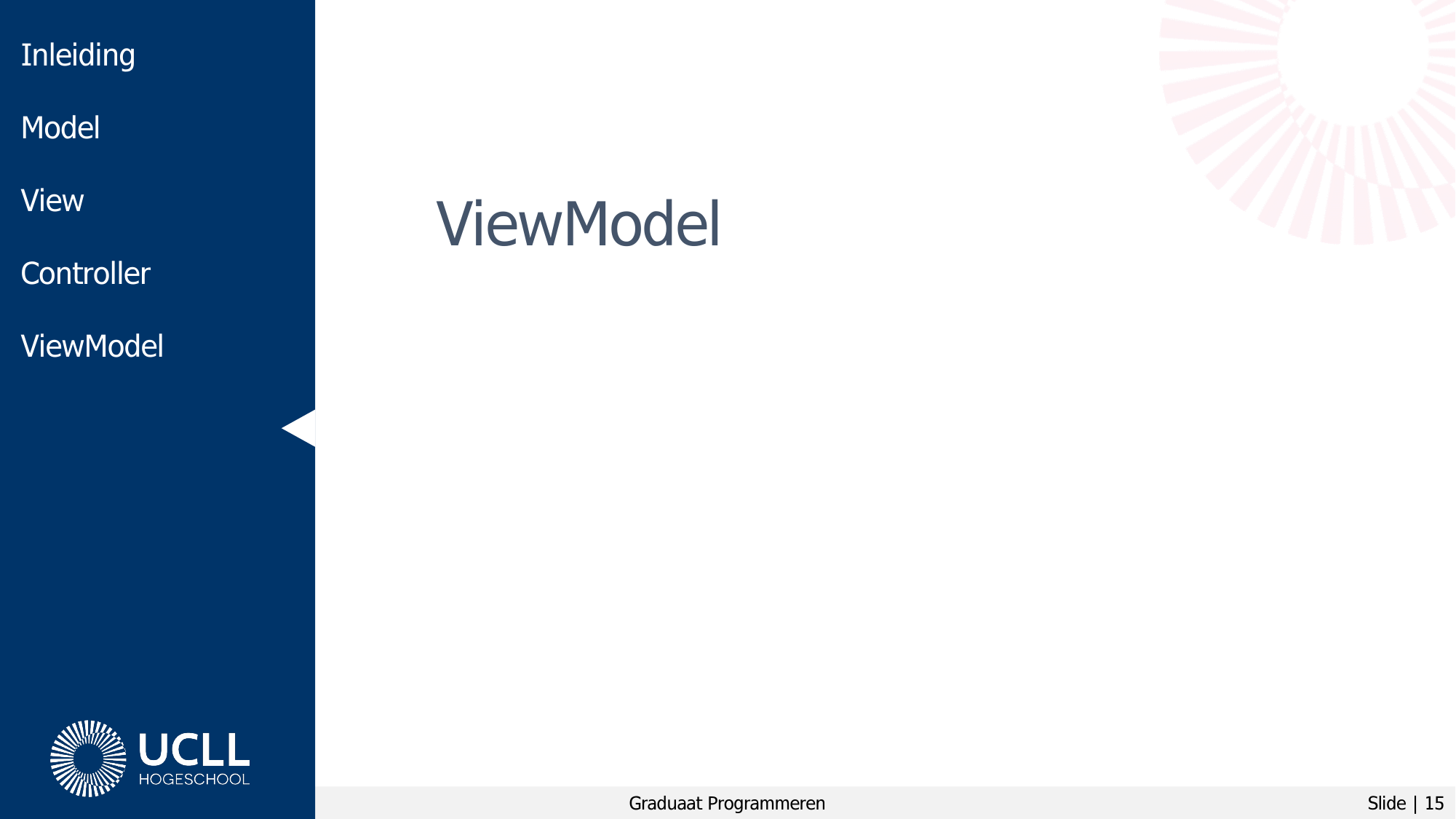

Inleiding

Model

View

Controller

ViewModel

# ViewModel